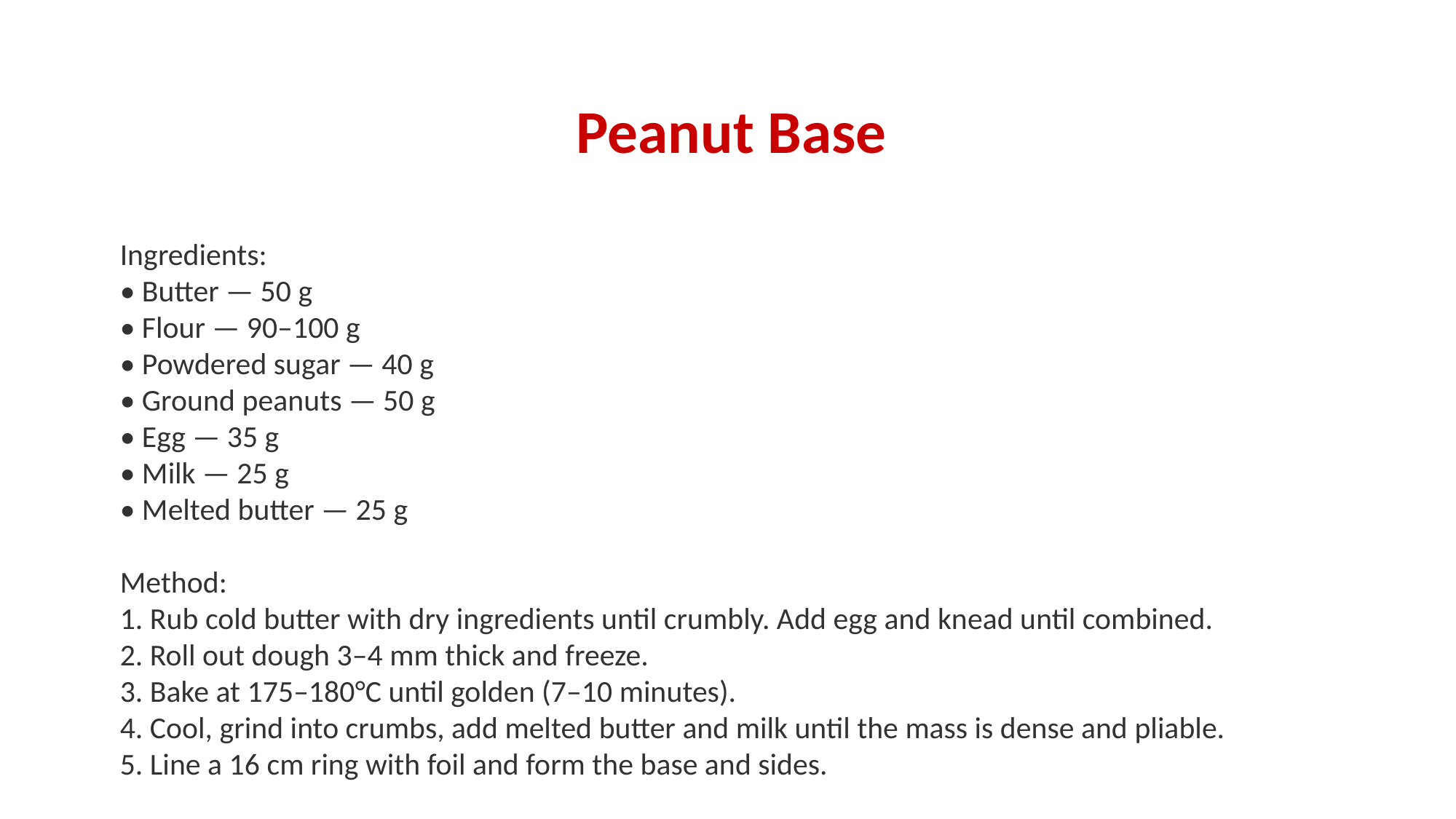

#

Peanut Base

Ingredients:
• Butter — 50 g
• Flour — 90–100 g
• Powdered sugar — 40 g
• Ground peanuts — 50 g
• Egg — 35 g
• Milk — 25 g
• Melted butter — 25 g
Method:
1. Rub cold butter with dry ingredients until crumbly. Add egg and knead until combined.
2. Roll out dough 3–4 mm thick and freeze.
3. Bake at 175–180°C until golden (7–10 minutes).
4. Cool, grind into crumbs, add melted butter and milk until the mass is dense and pliable.
5. Line a 16 cm ring with foil and form the base and sides.